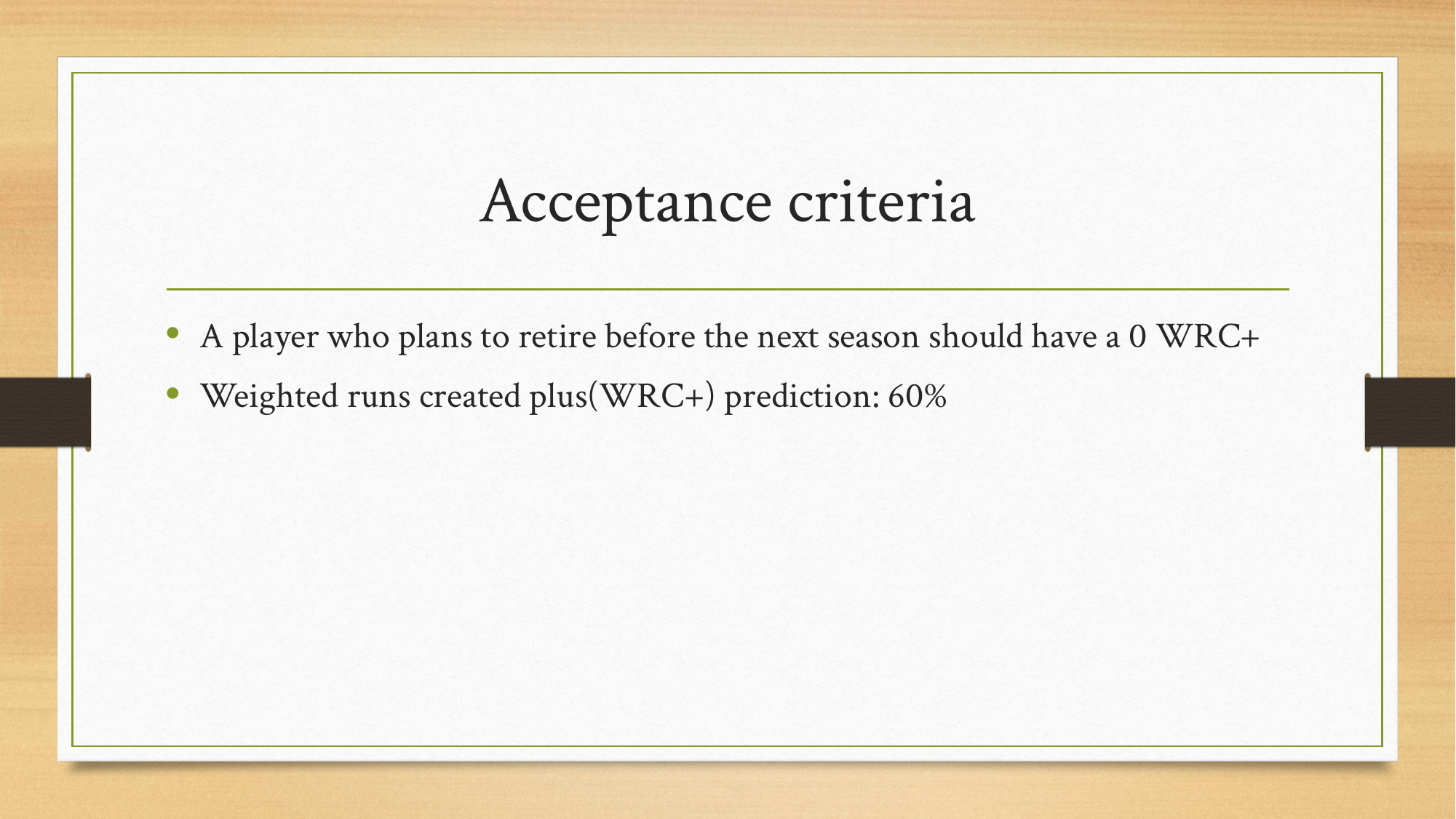

# Acceptance criteria
A player who plans to retire before the next season should have a 0 WRC+
Weighted runs created plus(WRC+) prediction: 60%